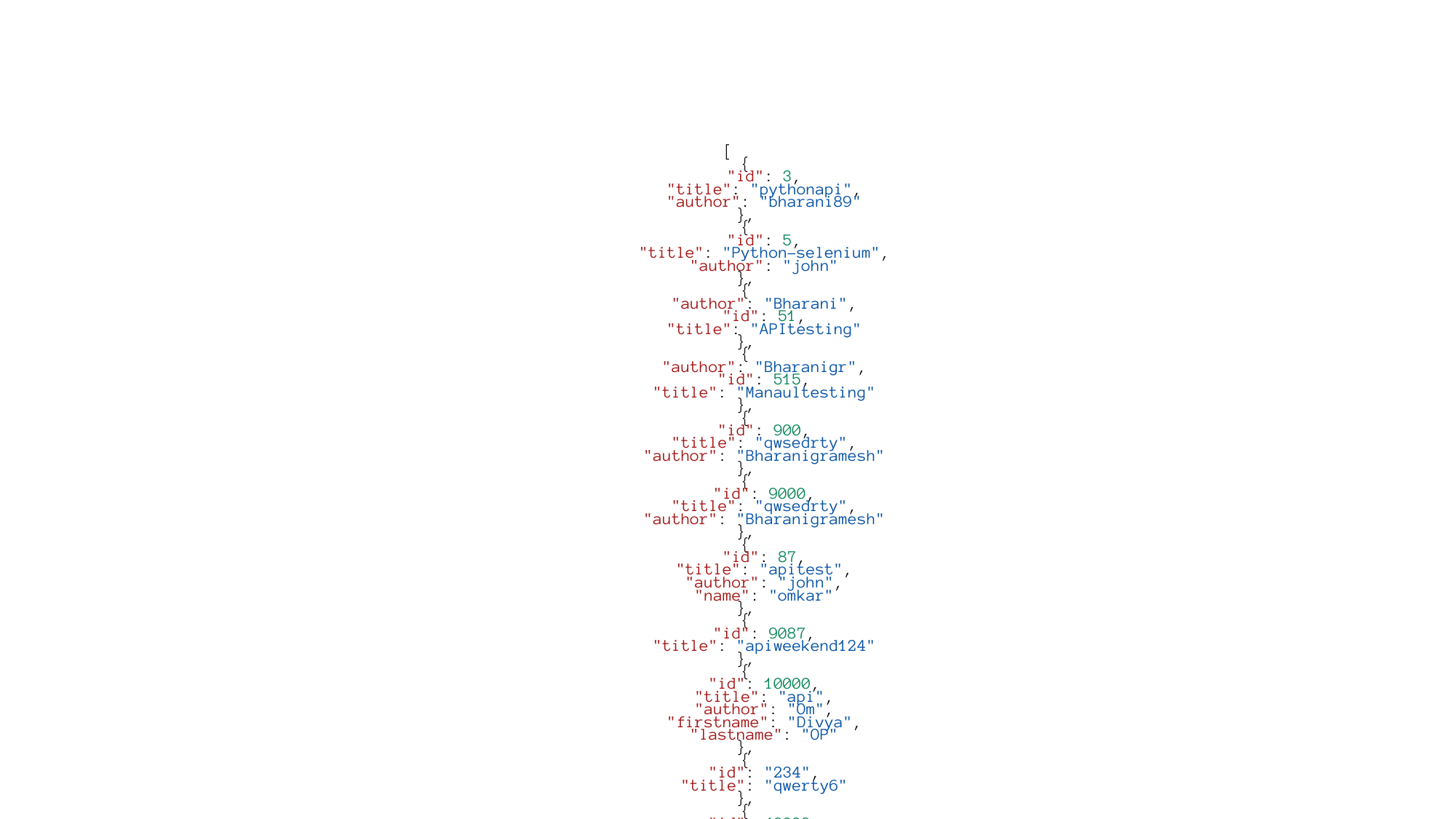

# [     {         "id": 3,         "title": "pythonapi",         "author": "bharani89"     },     {         "id": 5,         "title": "Python-selenium",         "author": "john"     },     {         "author": "Bharani",         "id": 51,         "title": "APItesting"     },     {         "author": "Bharanigr",         "id": 515,         "title": "Manaultesting"     },     {         "id": 900,         "title": "qwsedrty",         "author": "Bharanigramesh"     },     {         "id": 9000,         "title": "qwsedrty",         "author": "Bharanigramesh"     },     {         "id": 87,         "title": "apitest",         "author": "john",         "name": "omkar"     },     {         "id": 9087,         "title": "apiweekend124"     },     {         "id": 10000,         "title": "api",         "author": "Om",         "firstname": "Divya",         "lastname": "OP"     },     {         "id": "234",         "title": "qwerty6"     },     {         "id": 40009,         "title": "demoapitestingus"     } ]